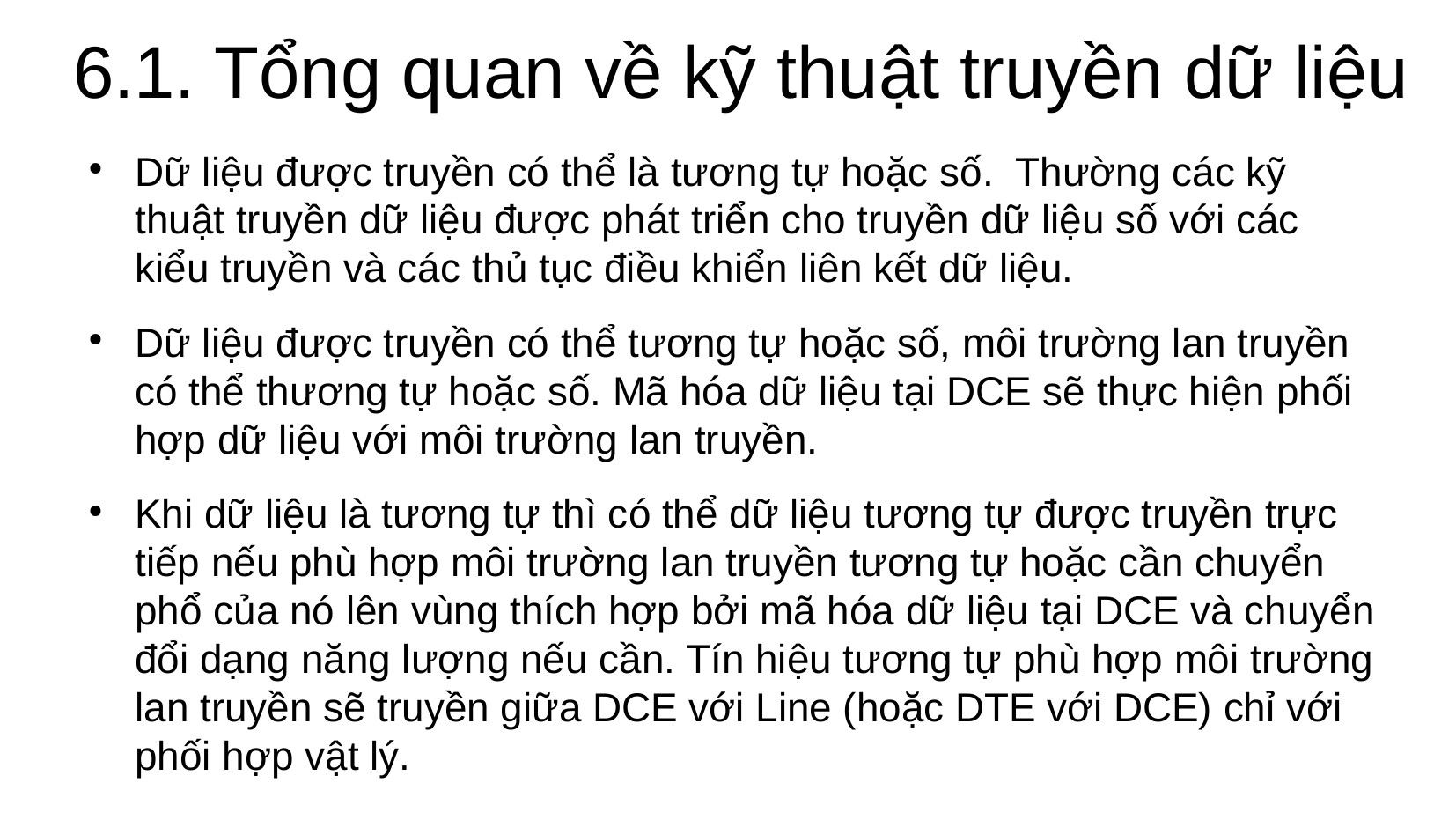

6.1. Tổng quan về kỹ thuật truyền dữ liệu
Dữ liệu được truyền có thể là tương tự hoặc số.  Thường các kỹ thuật truyền dữ liệu được phát triển cho truyền dữ liệu số với các kiểu truyền và các thủ tục điều khiển liên kết dữ liệu.
Dữ liệu được truyền có thể tương tự hoặc số, môi trường lan truyền có thể thương tự hoặc số. Mã hóa dữ liệu tại DCE sẽ thực hiện phối hợp dữ liệu với môi trường lan truyền.
Khi dữ liệu là tương tự thì có thể dữ liệu tương tự được truyền trực tiếp nếu phù hợp môi trường lan truyền tương tự hoặc cần chuyển phổ của nó lên vùng thích hợp bởi mã hóa dữ liệu tại DCE và chuyển đổi dạng năng lượng nếu cần. Tín hiệu tương tự phù hợp môi trường lan truyền sẽ truyền giữa DCE với Line (hoặc DTE với DCE) chỉ với phối hợp vật lý.